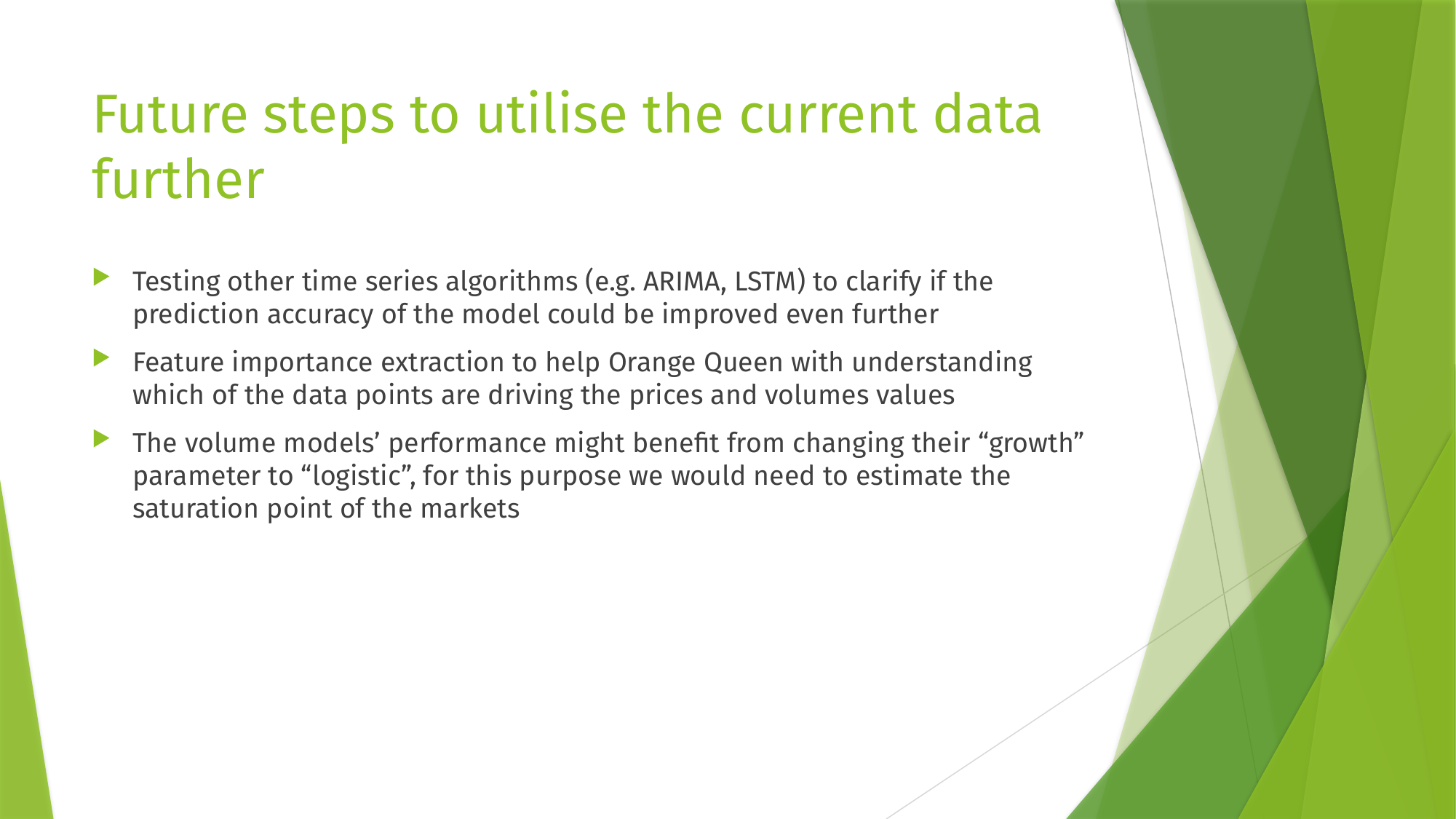

# Future steps to utilise the current data further
Testing other time series algorithms (e.g. ARIMA, LSTM) to clarify if the prediction accuracy of the model could be improved even further
Feature importance extraction to help Orange Queen with understanding which of the data points are driving the prices and volumes values
The volume models’ performance might benefit from changing their “growth” parameter to “logistic”, for this purpose we would need to estimate the saturation point of the markets